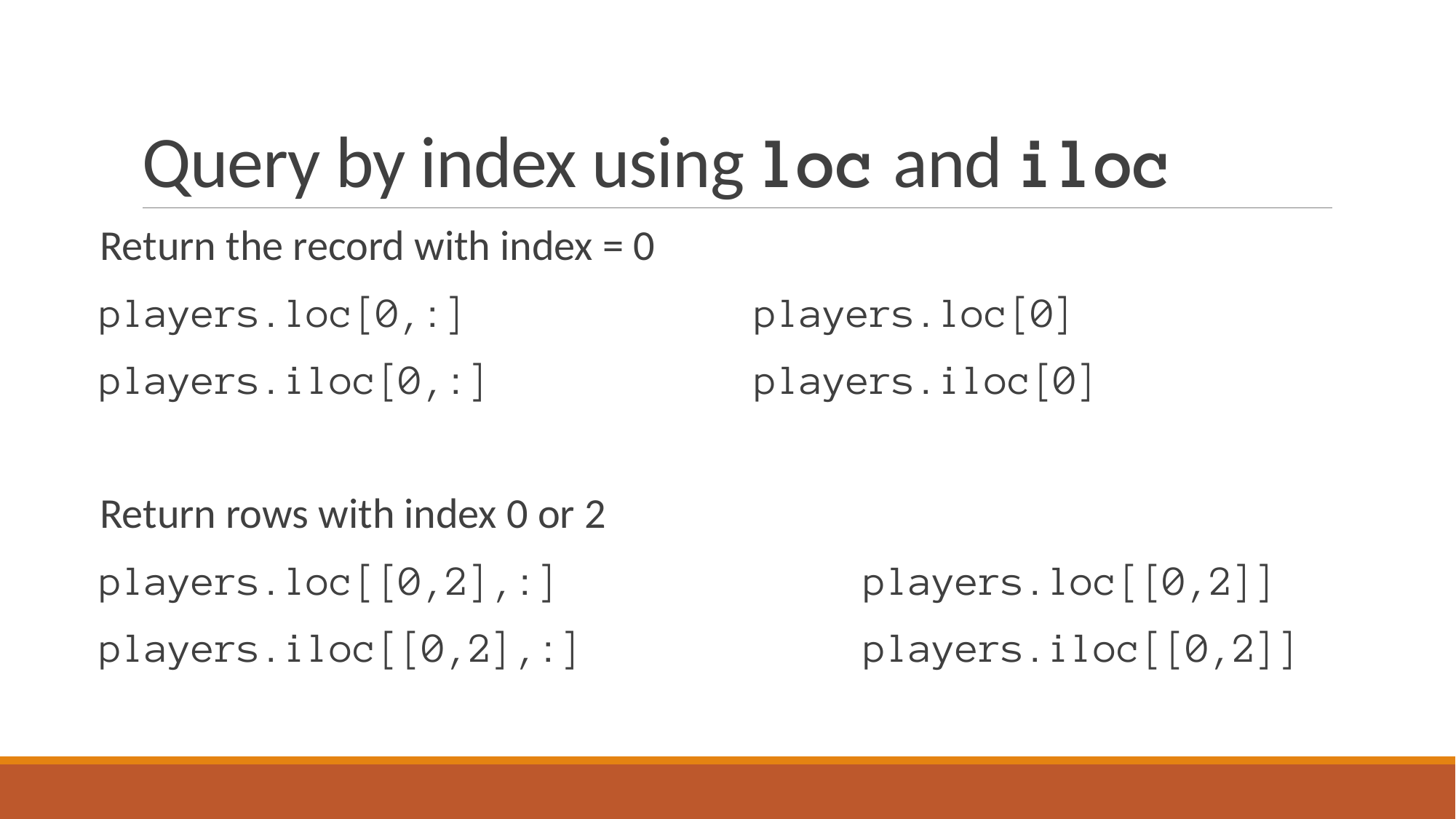

# Query by index using loc and iloc
Return the record with index = 0
players.loc[0,:]  			players.loc[0]
players.iloc[0,:]			players.iloc[0]

Return rows with index 0 or 2
players.loc[[0,2],:] 			players.loc[[0,2]]
players.iloc[[0,2],:]			players.iloc[[0,2]]